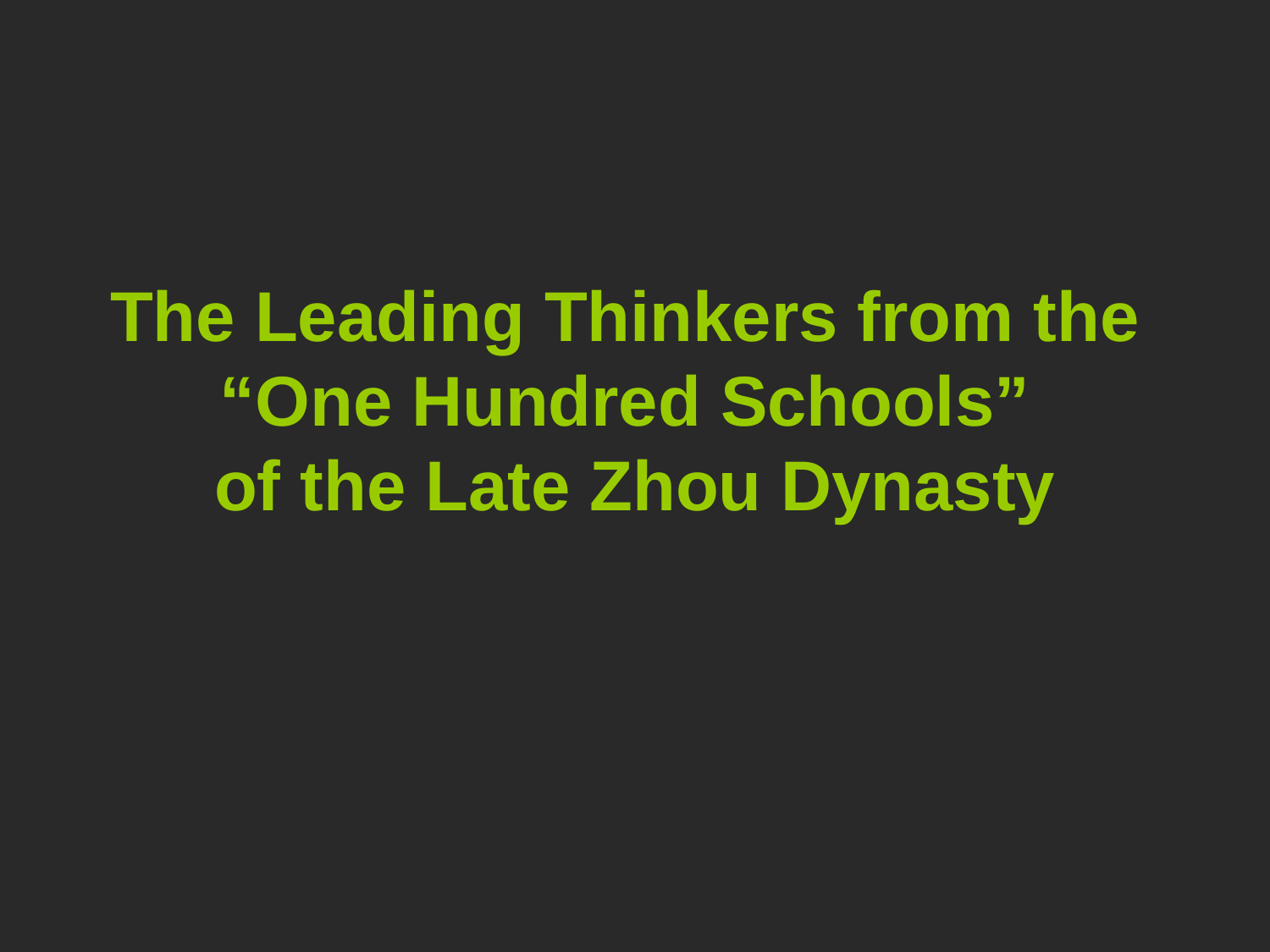

# The Leading Thinkers from the “One Hundred Schools” of the Late Zhou Dynasty